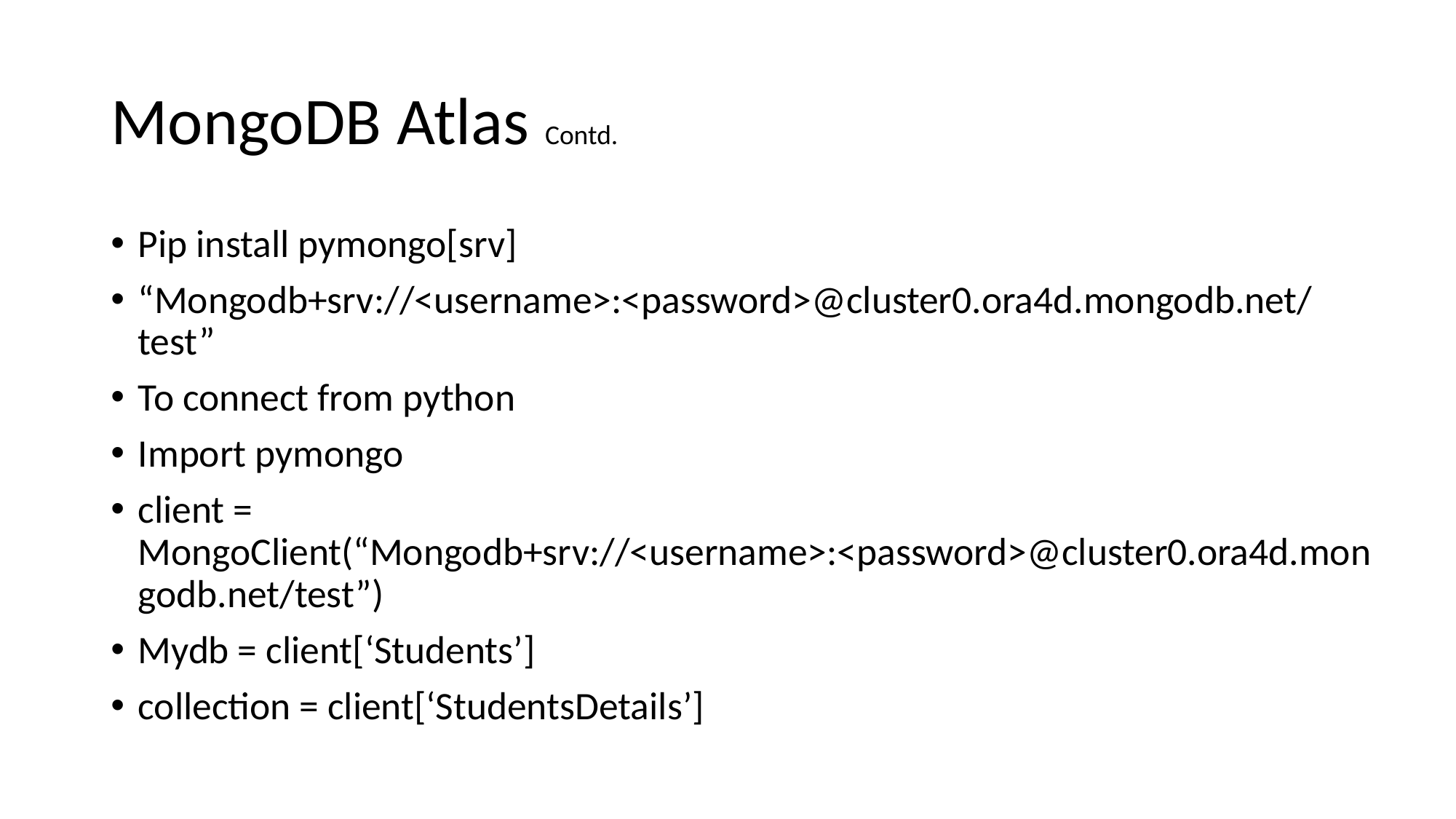

# MongoDB Atlas Contd.
Pip install pymongo[srv]
“Mongodb+srv://<username>:<password>@cluster0.ora4d.mongodb.net/test”
To connect from python
Import pymongo
client = MongoClient(“Mongodb+srv://<username>:<password>@cluster0.ora4d.mongodb.net/test”)
Mydb = client[‘Students’]
collection = client[‘StudentsDetails’]